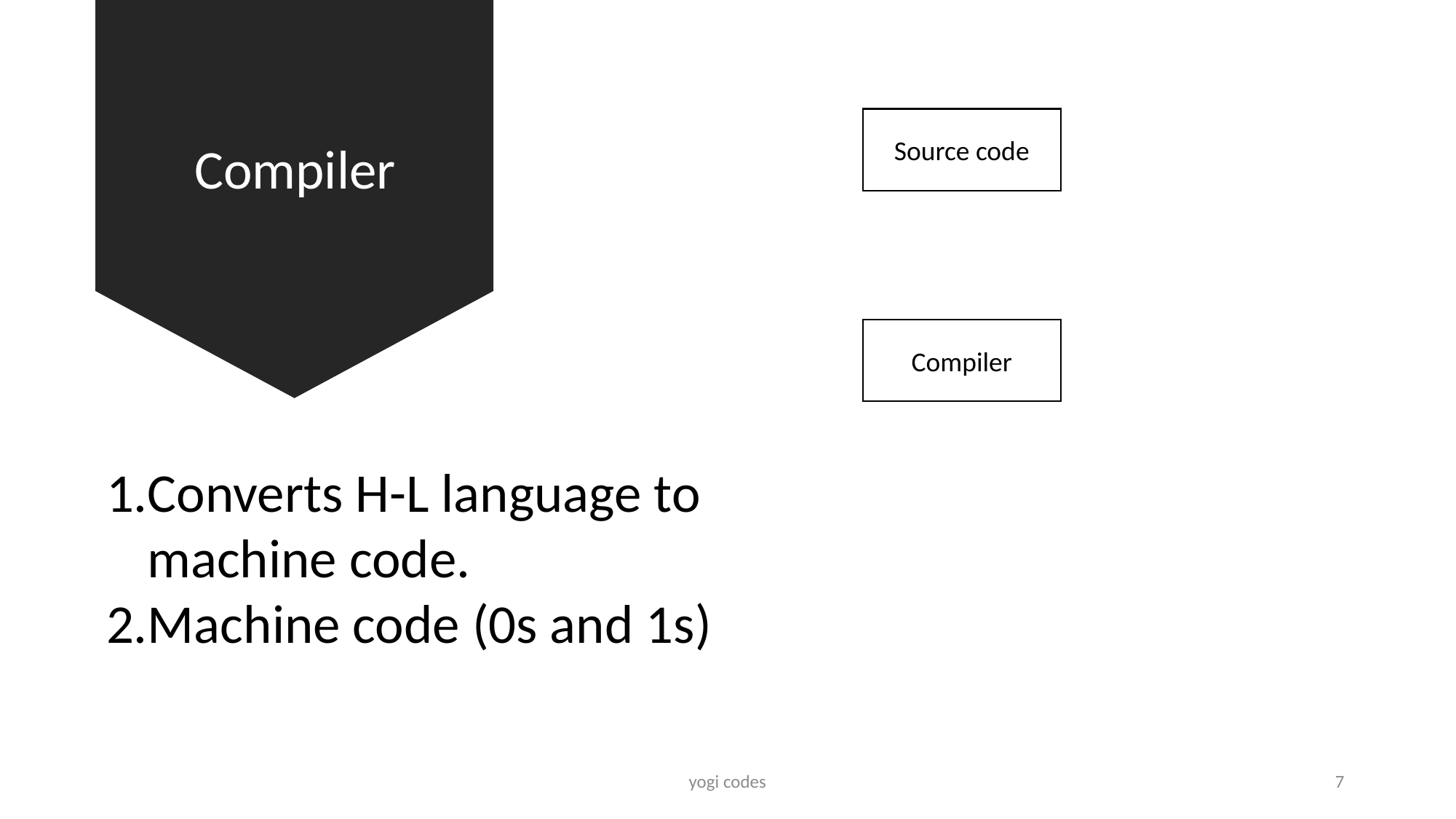

Compiler
Source code
Compiler
Machine code
Converts H-L language to machine code.
Machine code (0s and 1s)
yogi codes
7